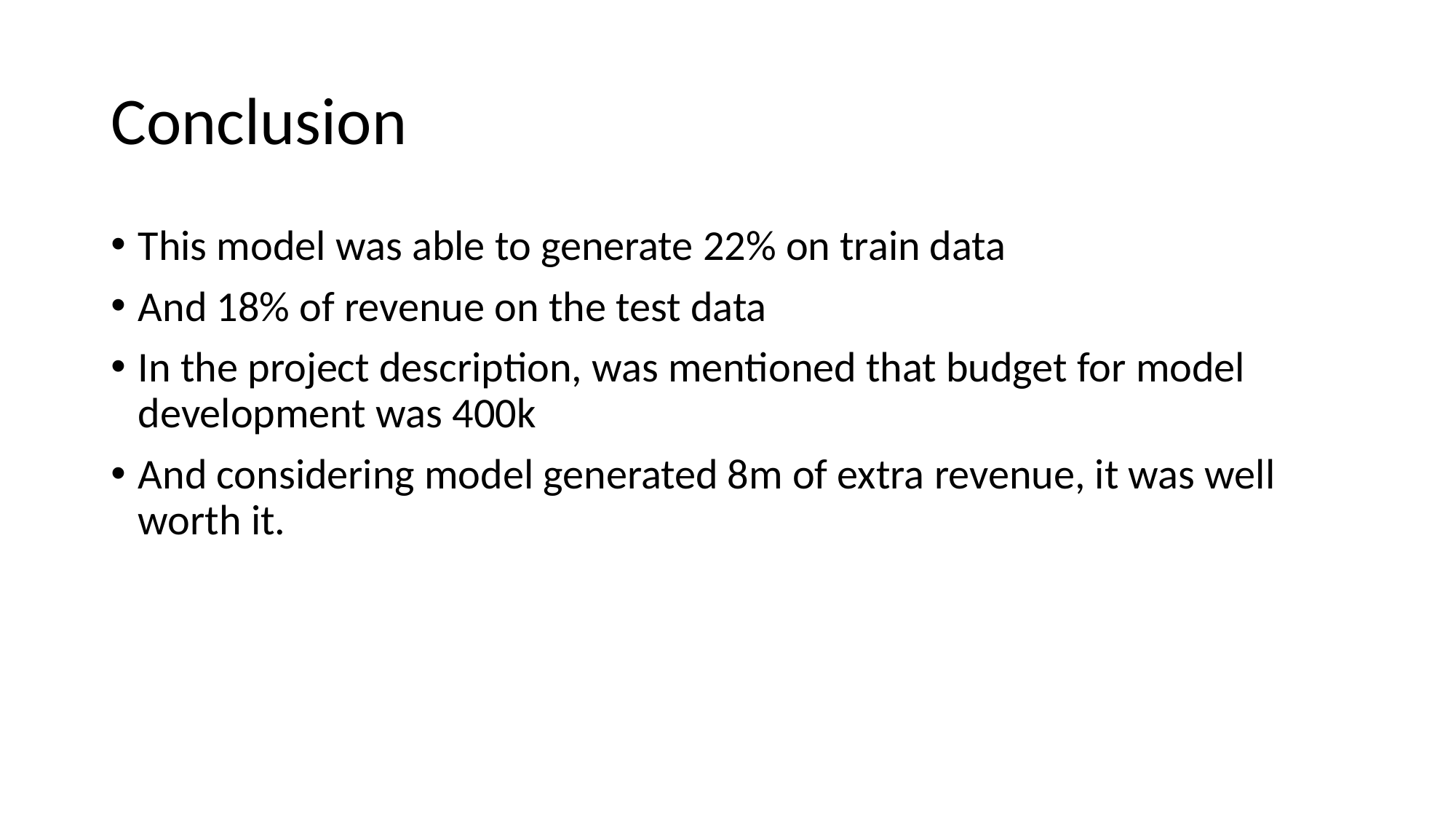

# Conclusion
This model was able to generate 22% on train data
And 18% of revenue on the test data
In the project description, was mentioned that budget for model development was 400k
And considering model generated 8m of extra revenue, it was well worth it.